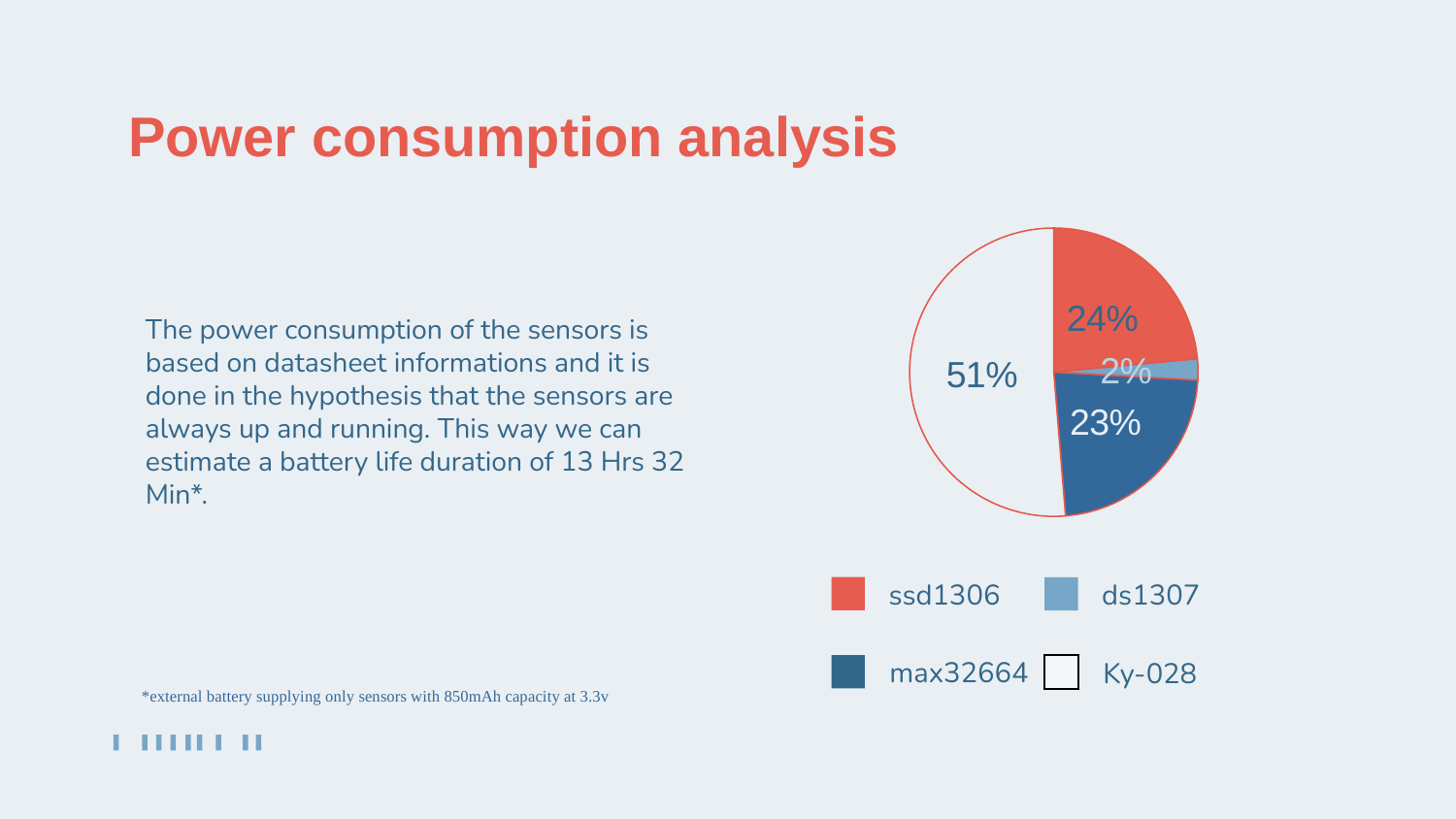

# Power consumption analysis

### Chart

| Category | Regione 1 |
|---|---|
| ssd1306 | 49.5 |
| ds1307 | 5.0 |
| max32664 | 48.0 |
| thermistor | 108.0 |
The power consumption of the sensors is based on datasheet informations and it is done in the hypothesis that the sensors are always up and running. This way we can estimate a battery life duration of 13 Hrs 32 Min*.
ssd1306
ds1307

max32664
Ky-028

*external battery supplying only sensors with 850mAh capacity at 3.3v